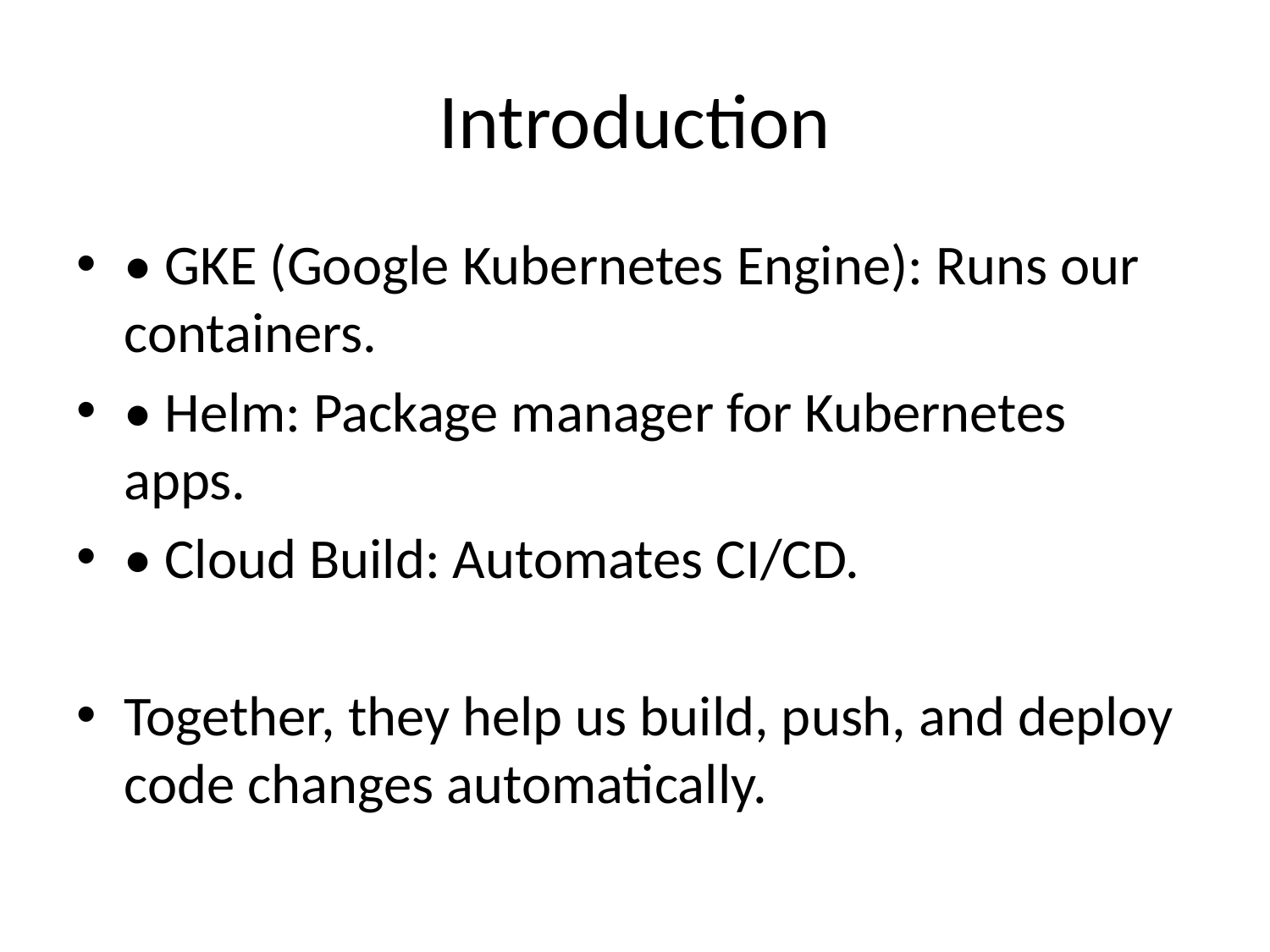

# Introduction
• GKE (Google Kubernetes Engine): Runs our containers.
• Helm: Package manager for Kubernetes apps.
• Cloud Build: Automates CI/CD.

Together, they help us build, push, and deploy code changes automatically.